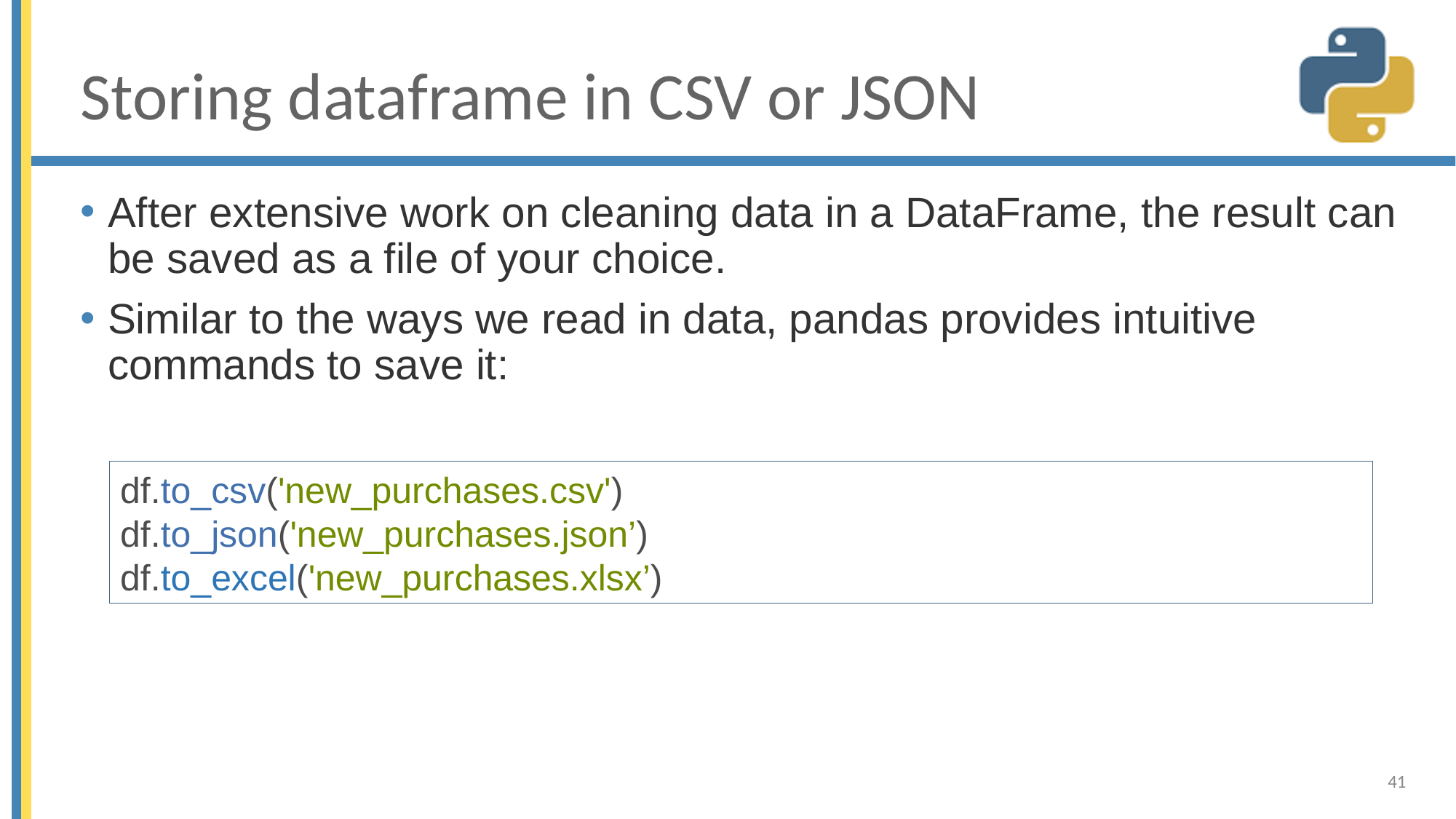

# Storing dataframe in CSV or JSON
After extensive work on cleaning data in a DataFrame, the result can be saved as a file of your choice.
Similar to the ways we read in data, pandas provides intuitive commands to save it:
df.to_csv('new_purchases.csv')
df.to_json('new_purchases.json’)
df.to_excel('new_purchases.xlsx’)
41